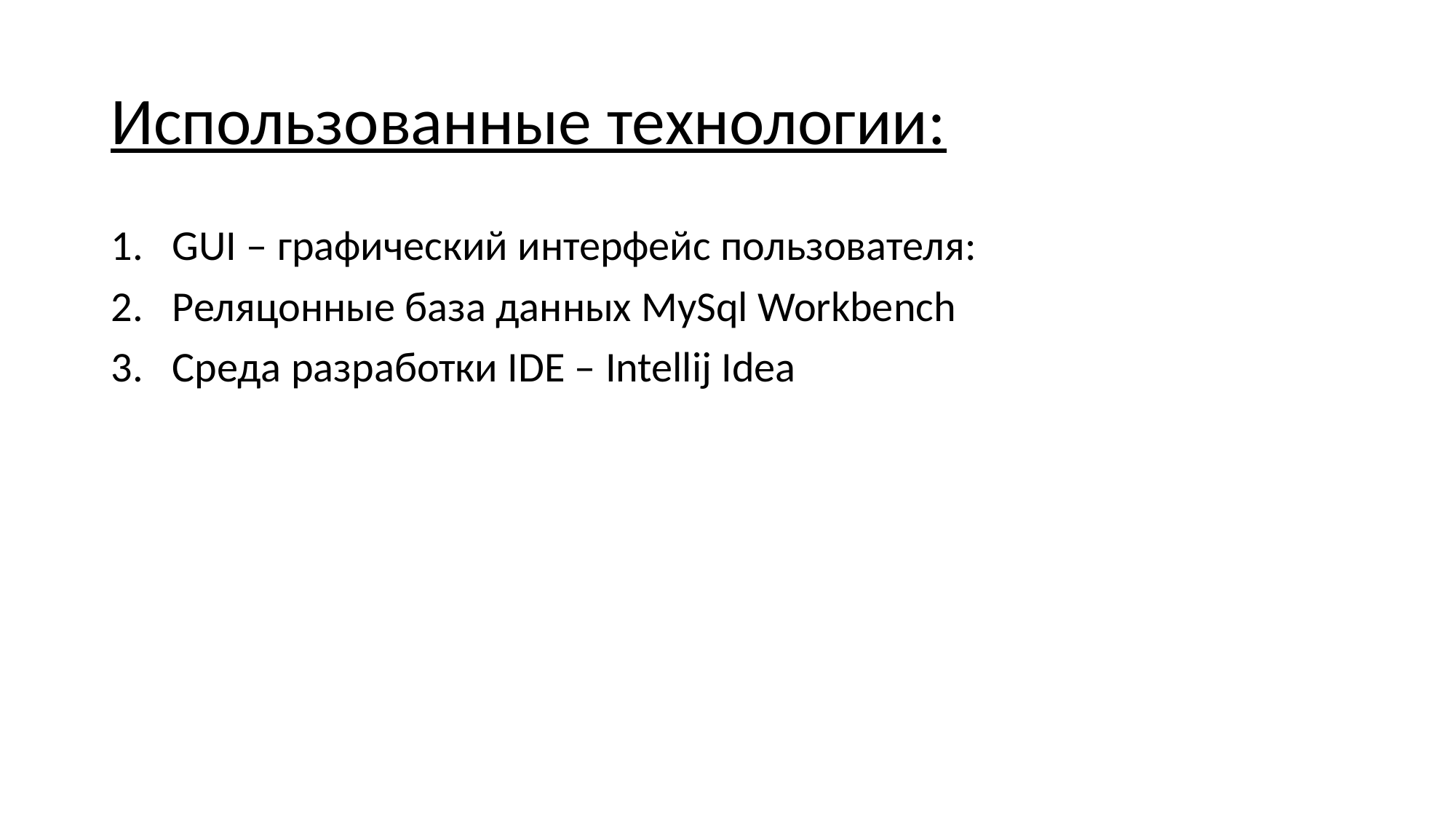

# Использованные технологии:
GUI – графический интерфейс пользователя:
Реляцонные база данных MySql Workbench
Среда разработки IDE – Intellij Idea